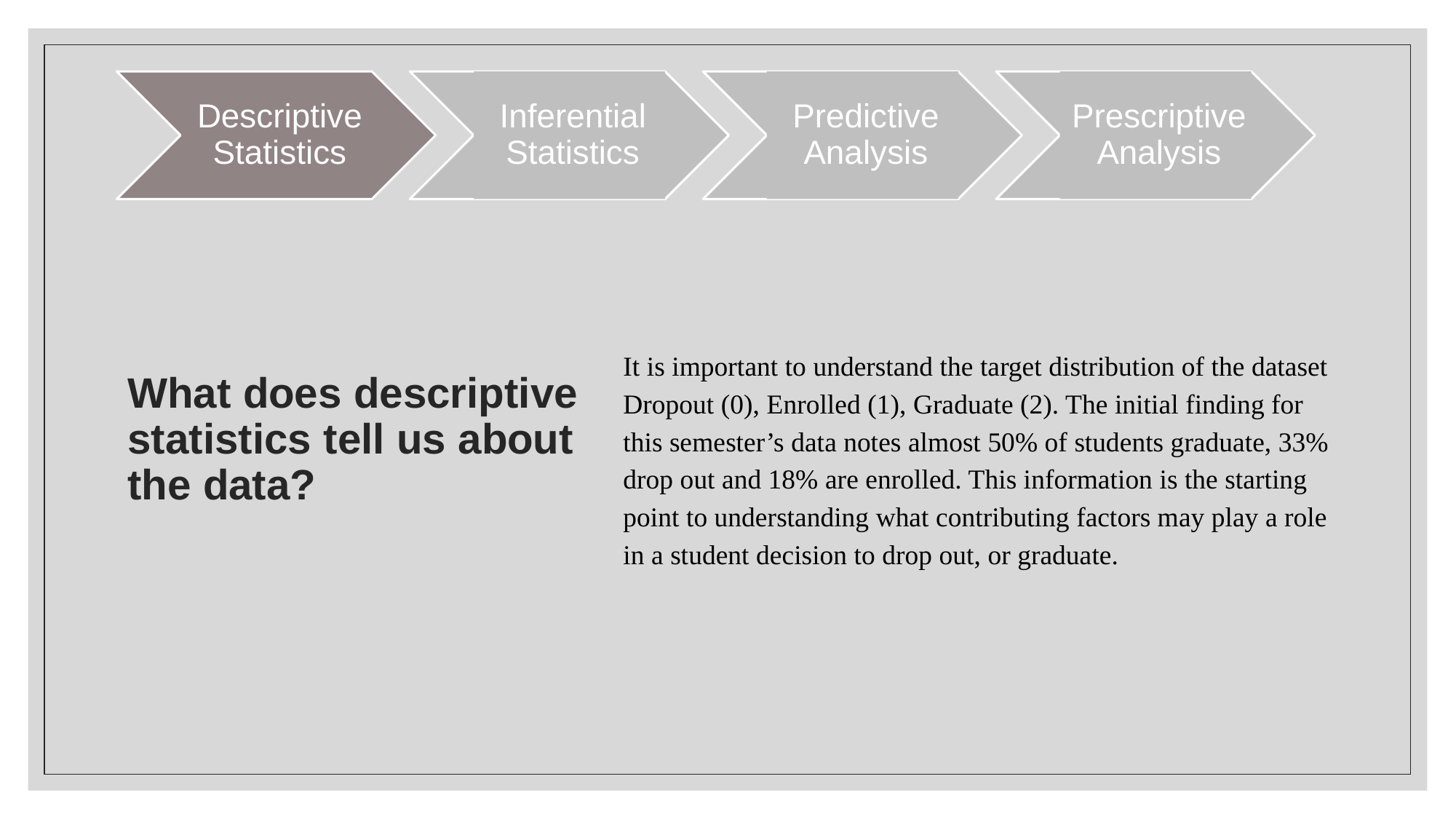

Descriptive Statistics

Inferential Statistics

Predictive Analysis

Prescriptive Analysis
It is important to understand the target distribution of the dataset Dropout (0), Enrolled (1), Graduate (2). The initial finding for this semester’s data notes almost 50% of students graduate, 33% drop out and 18% are enrolled. This information is the starting point to understanding what contributing factors may play a role in a student decision to drop out, or graduate.

What does descriptive statistics tell us about the data?